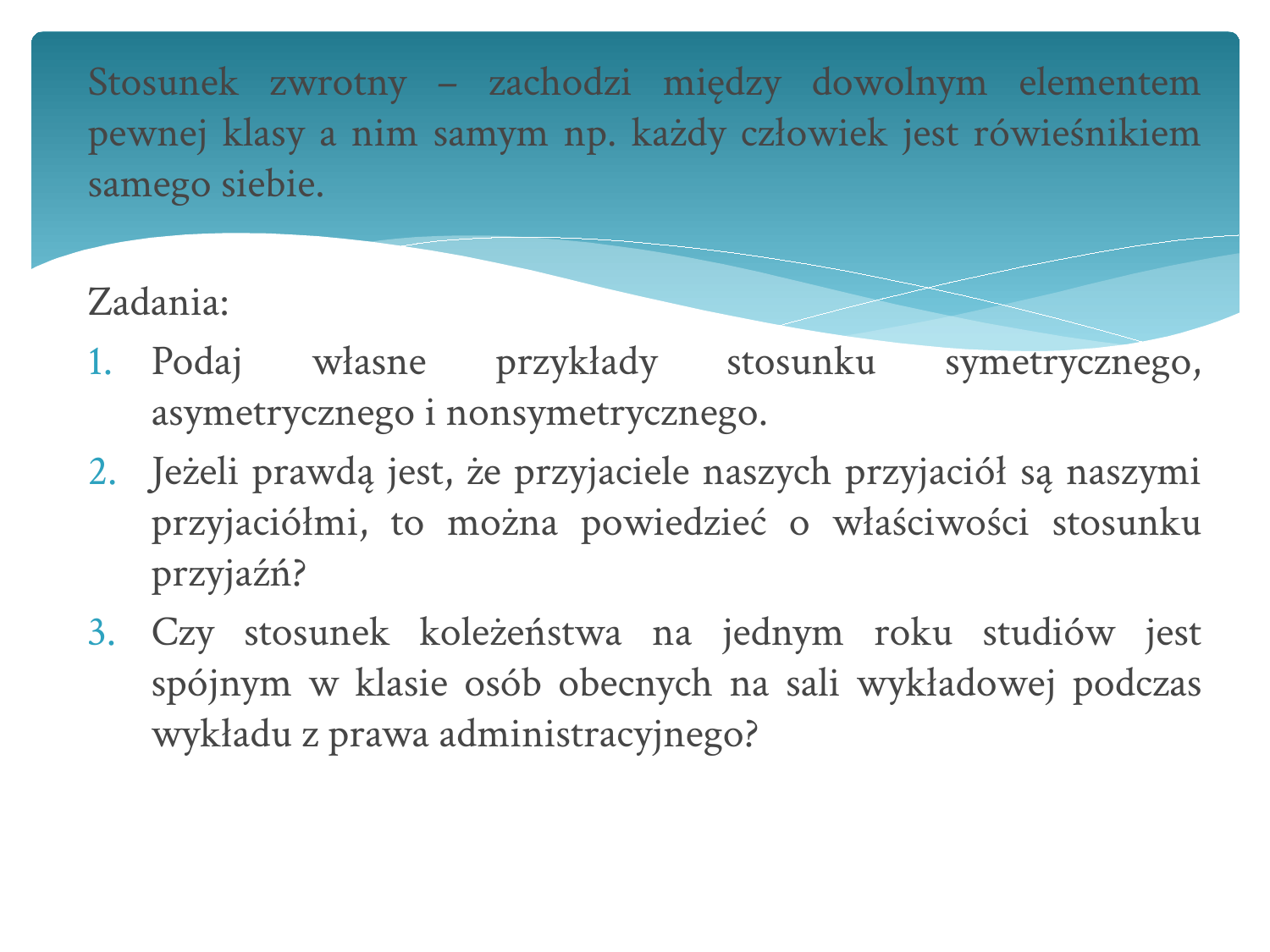

Stosunek zwrotny – zachodzi między dowolnym elementem pewnej klasy a nim samym np. każdy człowiek jest rówieśnikiem samego siebie.

Zadania:
Podaj własne przykłady stosunku symetrycznego, asymetrycznego i nonsymetrycznego.
Jeżeli prawdą jest, że przyjaciele naszych przyjaciół są naszymi przyjaciółmi, to można powiedzieć o właściwości stosunku przyjaźń?
Czy stosunek koleżeństwa na jednym roku studiów jest spójnym w klasie osób obecnych na sali wykładowej podczas wykładu z prawa administracyjnego?